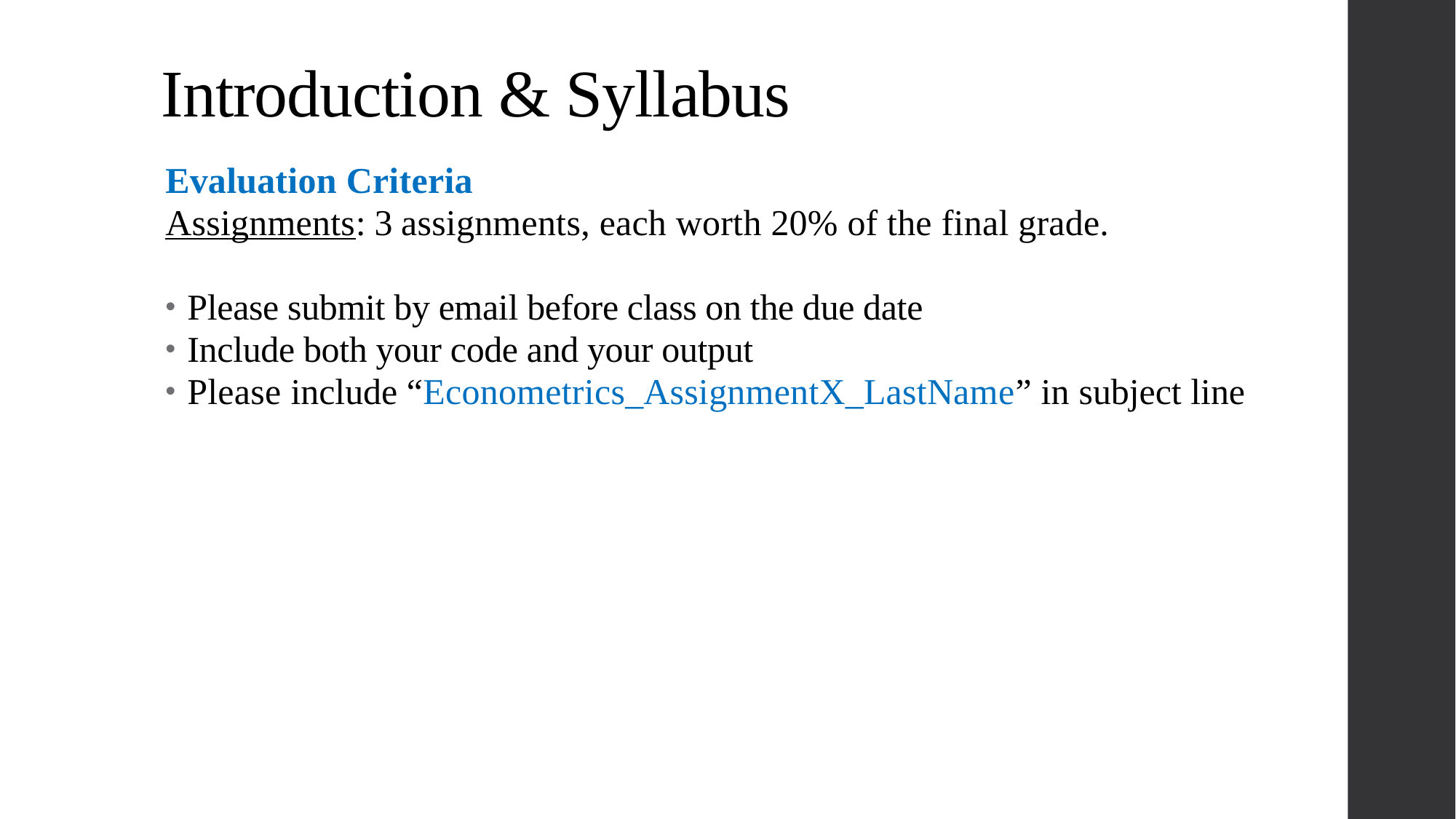

Introduction & Syllabus
#
Evaluation Criteria
Assignments: 3 assignments, each worth 20% of the final grade.

Please submit by email before class on the due date
Include both your code and your output
Please include “Econometrics_AssignmentX_LastName” in subject line